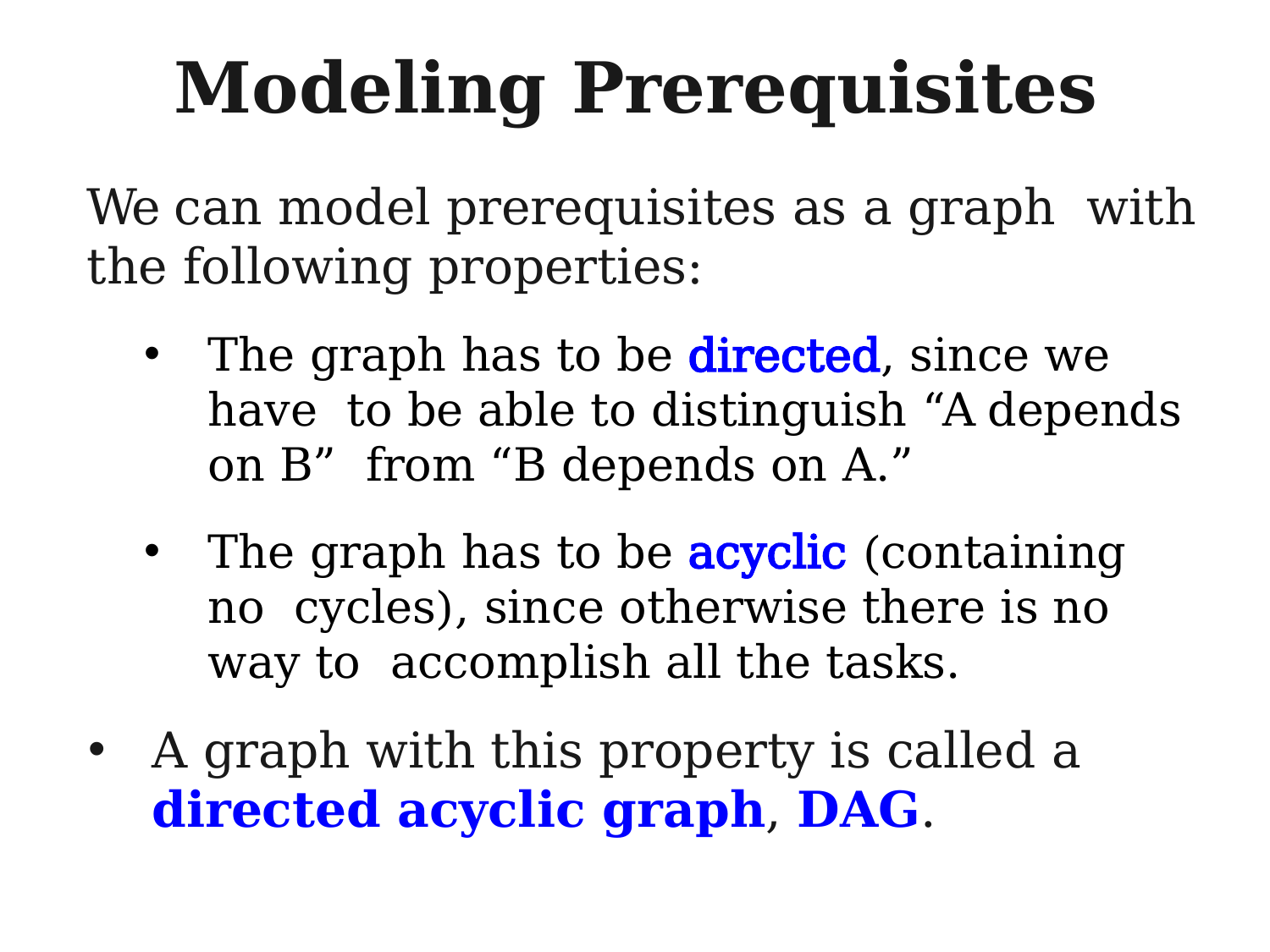

# Modeling Prerequisites
We can model prerequisites as a graph  with the following properties:
The graph has to be directed, since we have  to be able to distinguish “A depends on B”  from “B depends on A.”
The graph has to be acyclic (containing no  cycles), since otherwise there is no way to  accomplish all the tasks.
A graph with this property is called a directed acyclic graph, DAG.